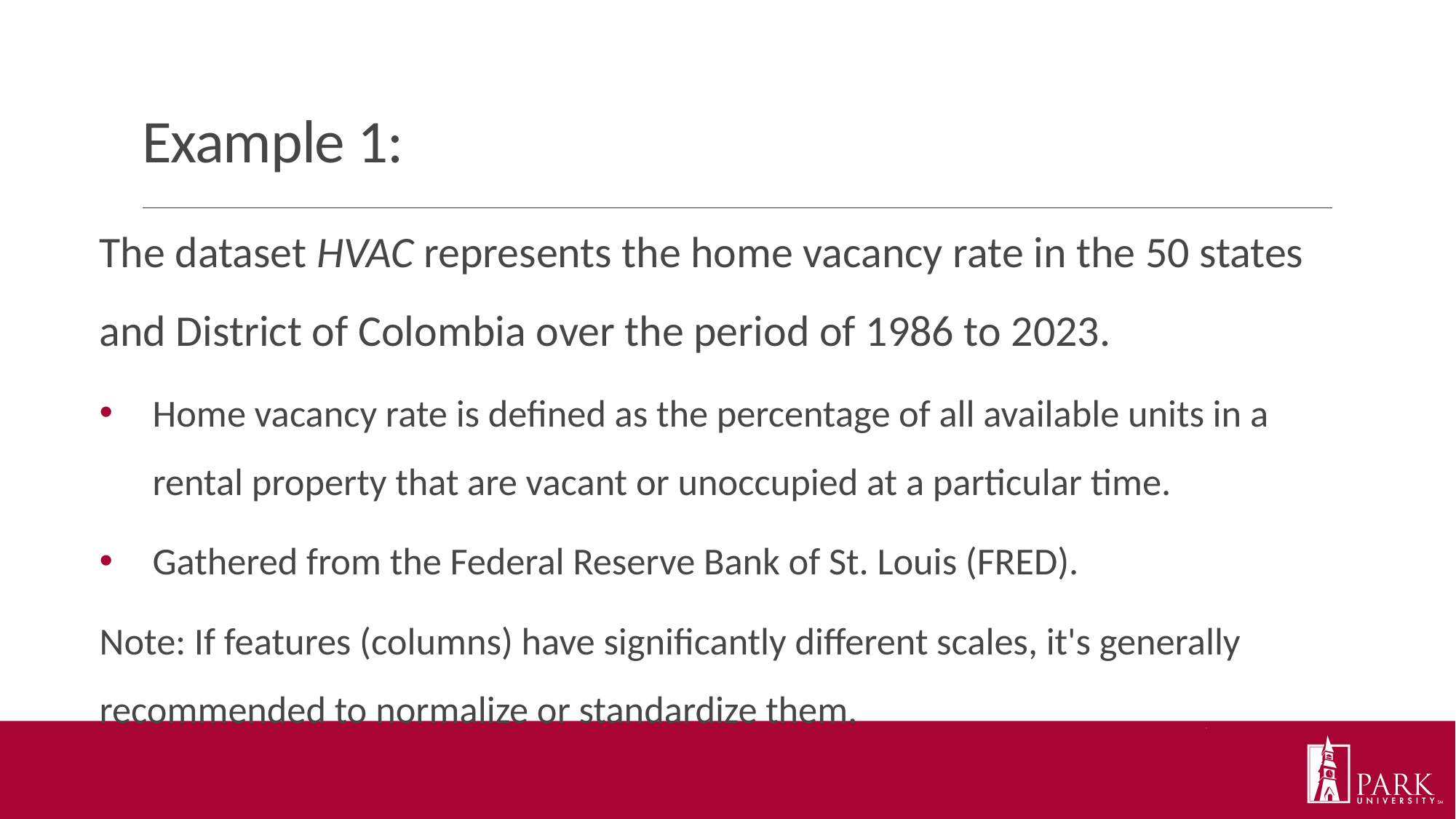

# Example 1:
The dataset HVAC represents the home vacancy rate in the 50 states and District of Colombia over the period of 1986 to 2023.
Home vacancy rate is defined as the percentage of all available units in a rental property that are vacant or unoccupied at a particular time.
Gathered from the Federal Reserve Bank of St. Louis (FRED).
Note: If features (columns) have significantly different scales, it's generally recommended to normalize or standardize them.